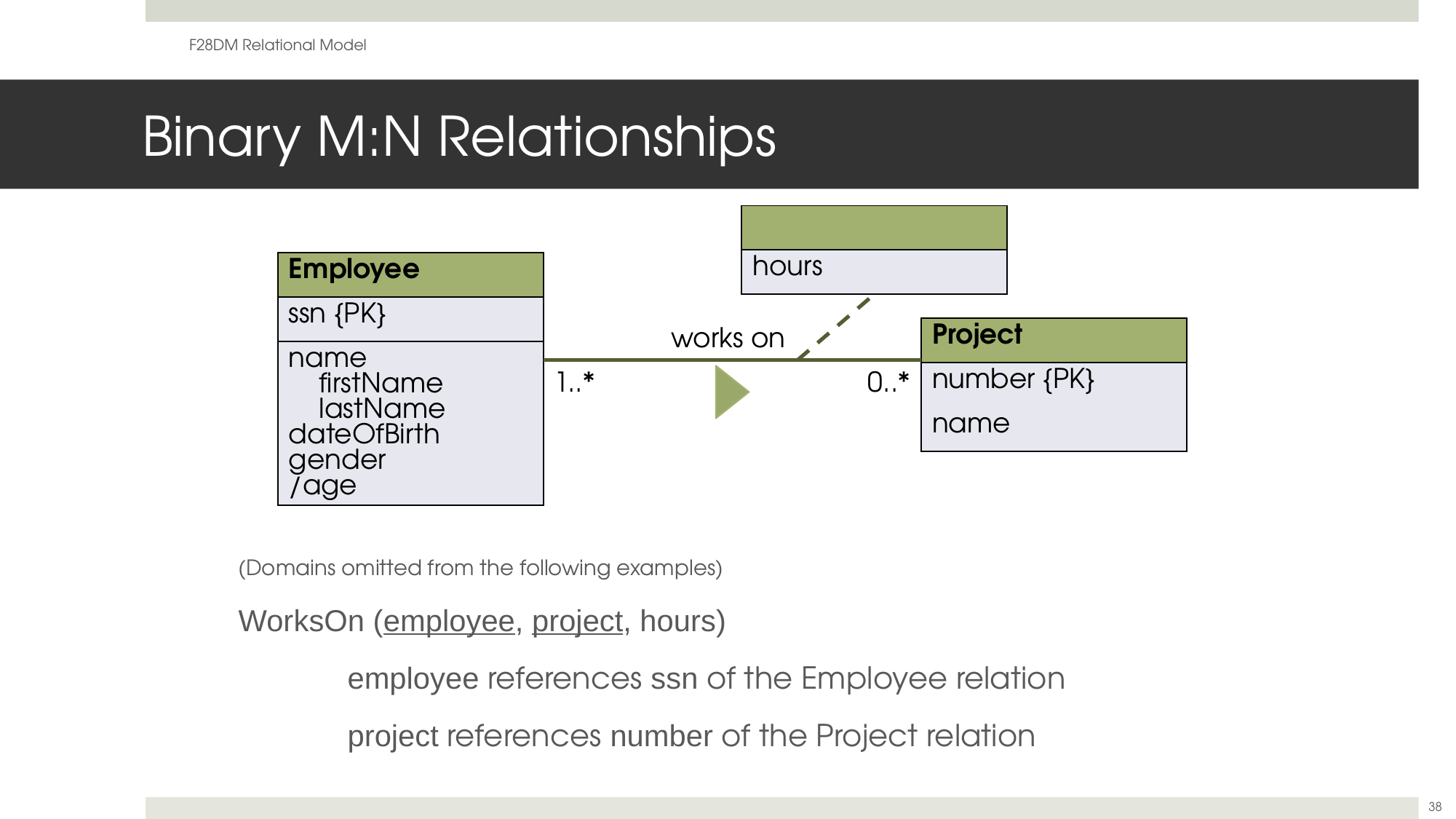

F28DM Relational Model

# Binary M:N Relationships
|  |
| --- |
| hours |
| Employee |
| --- |
| ssn {PK} |
| name firstName lastName dateOfBirth gender /age |
works on
| Project |
| --- |
| number {PK} |
| name |
0..*
1..*

(Domains omitted from the following examples)
WorksOn (employee, project, hours)
	employee references ssn of the Employee relation
	project references number of the Project relation
38